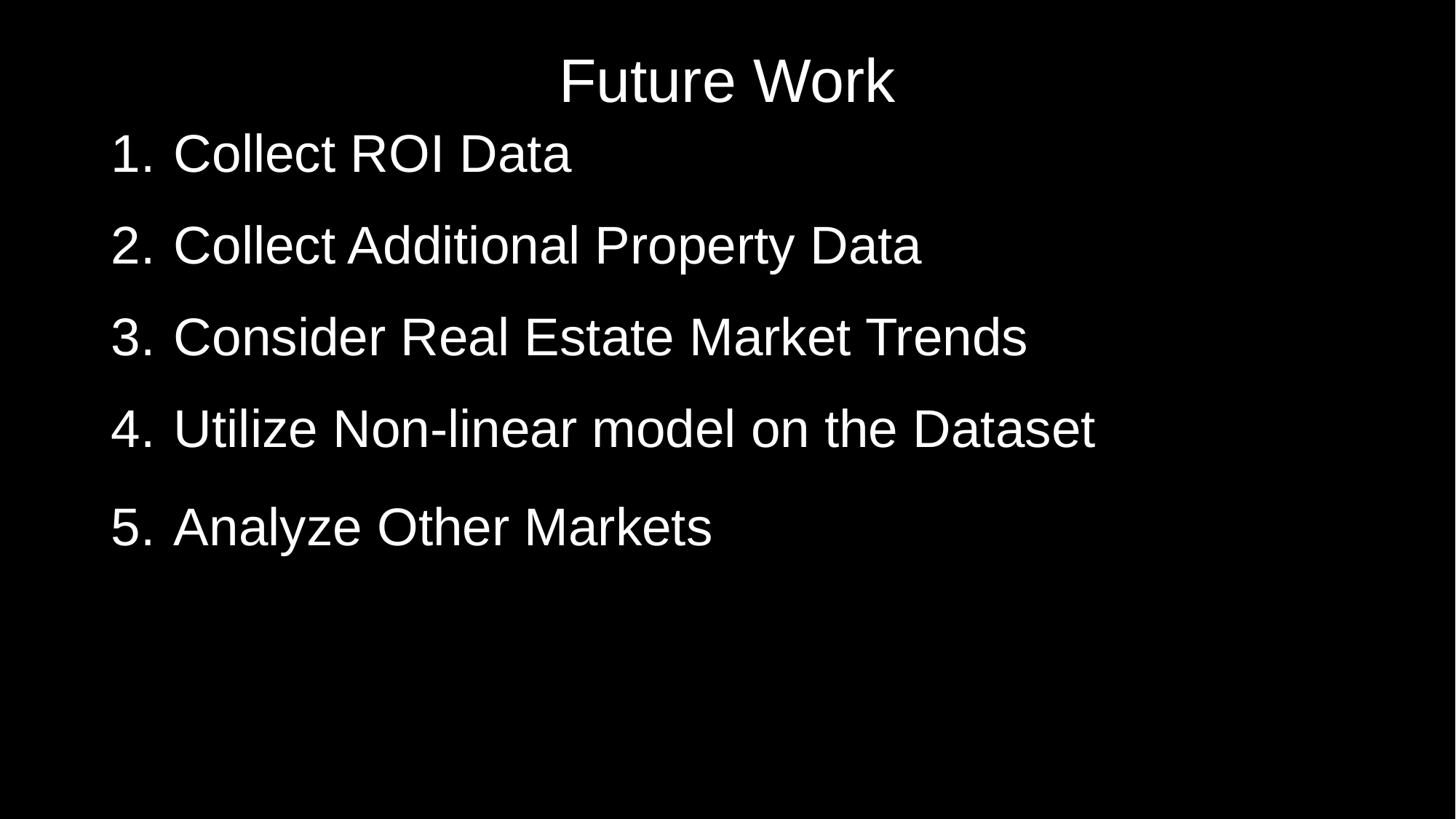

# Future Work
Collect ROI Data

Collect Additional Property Data

Consider Real Estate Market Trends

Utilize Non-linear model on the Dataset

Analyze Other Markets